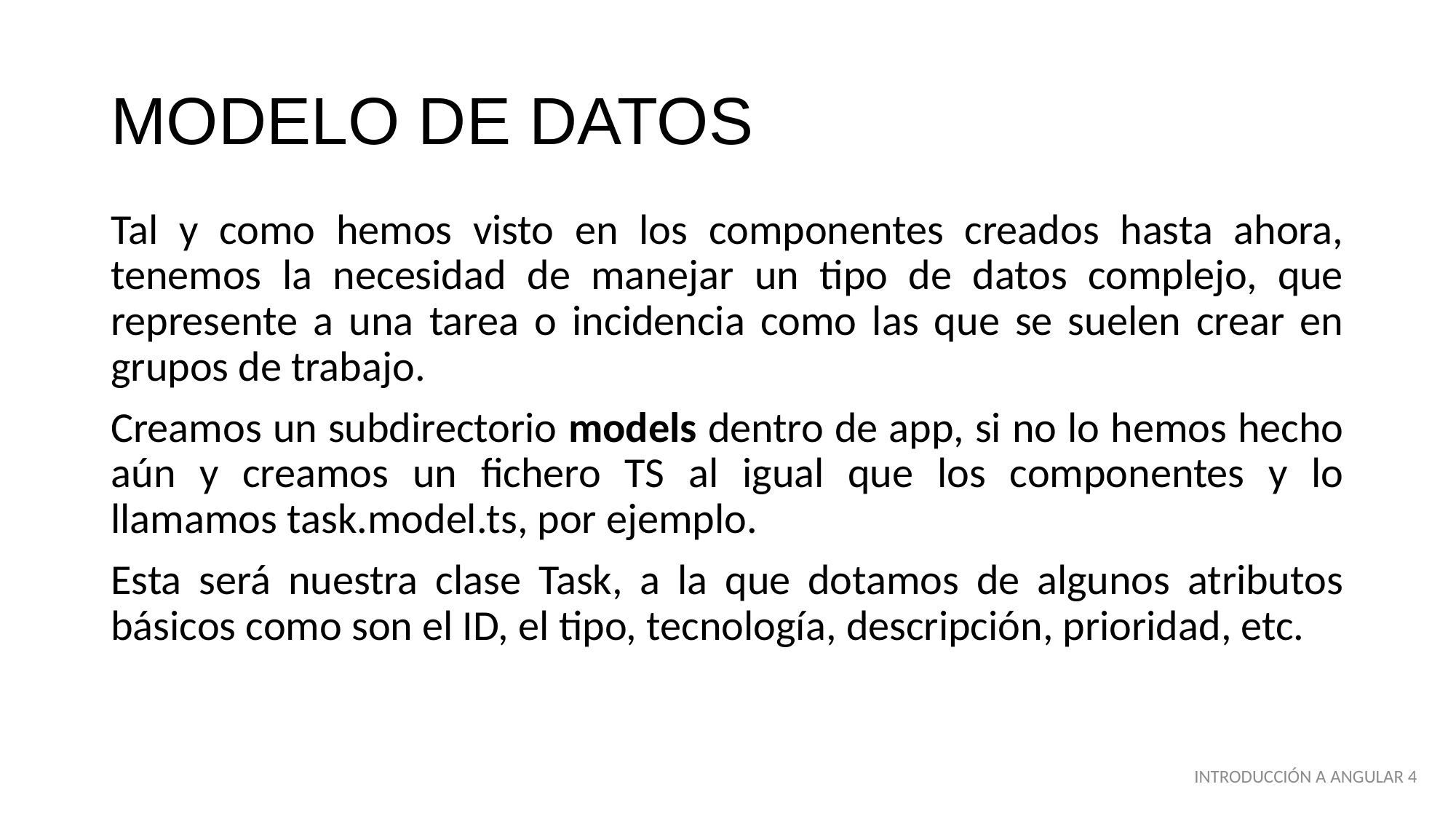

# MODELO DE DATOS
Tal y como hemos visto en los componentes creados hasta ahora, tenemos la necesidad de manejar un tipo de datos complejo, que represente a una tarea o incidencia como las que se suelen crear en grupos de trabajo.
Creamos un subdirectorio models dentro de app, si no lo hemos hecho aún y creamos un fichero TS al igual que los componentes y lo llamamos task.model.ts, por ejemplo.
Esta será nuestra clase Task, a la que dotamos de algunos atributos básicos como son el ID, el tipo, tecnología, descripción, prioridad, etc.

INTRODUCCIÓN A ANGULAR 4